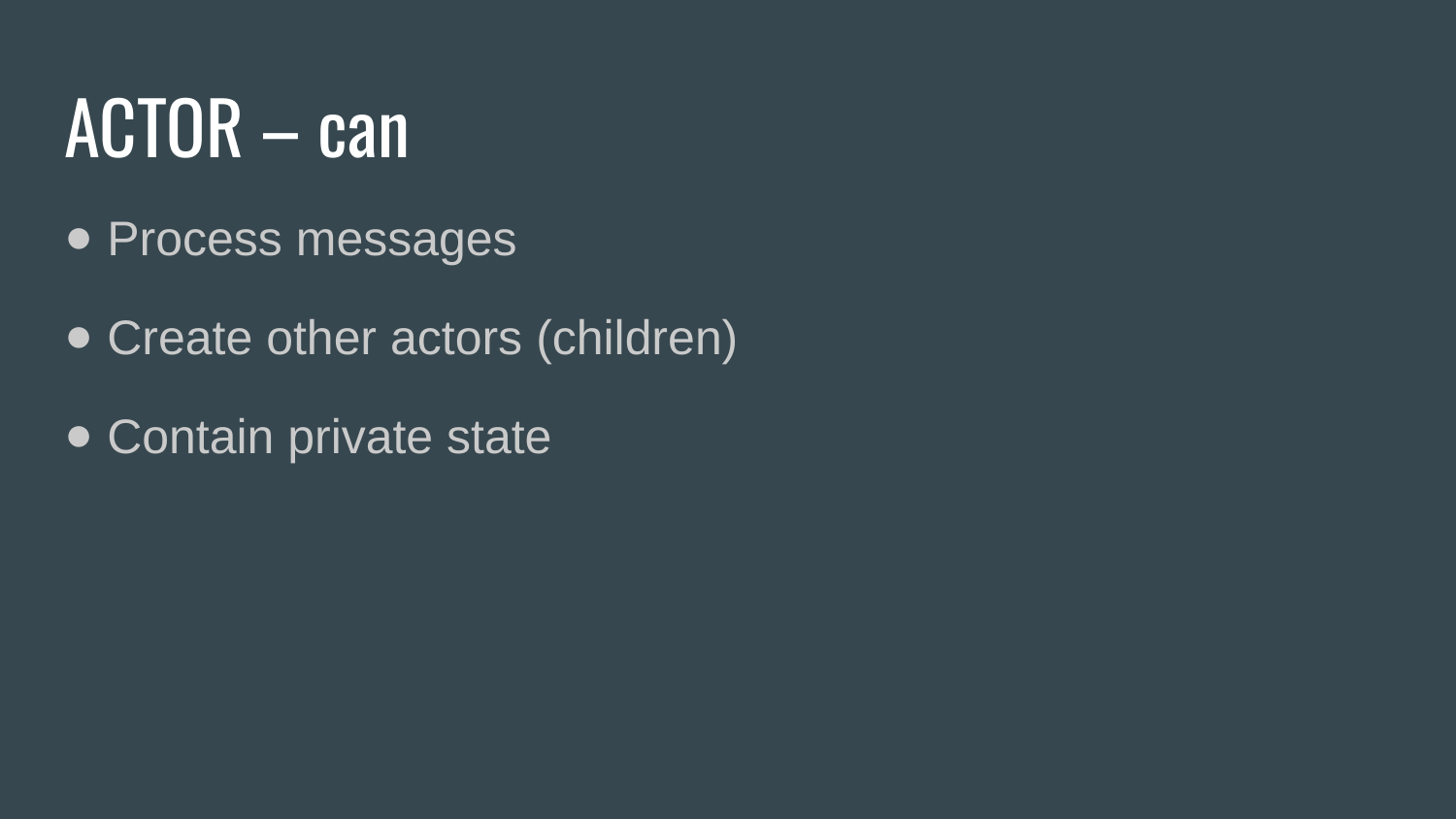

# ACTOR – can
 Process messages
 Create other actors (children)
 Contain private state